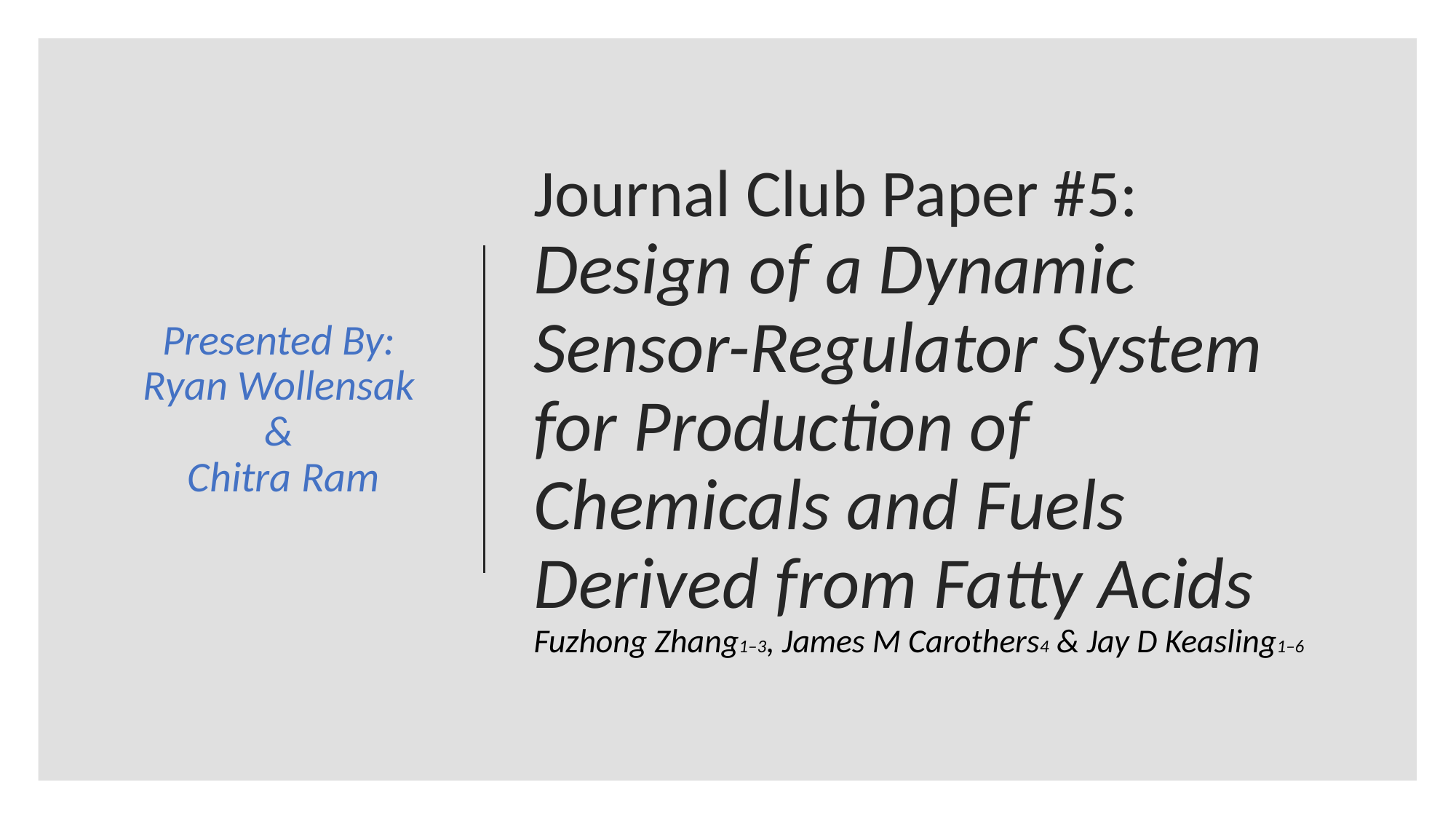

Presented By:
Ryan Wollensak 
&
Chitra Ram
# Journal Club Paper #5: Design of a Dynamic Sensor-Regulator System for Production of Chemicals and Fuels Derived from Fatty Acids Fuzhong Zhang1–3, James M Carothers4 & Jay D Keasling1–6